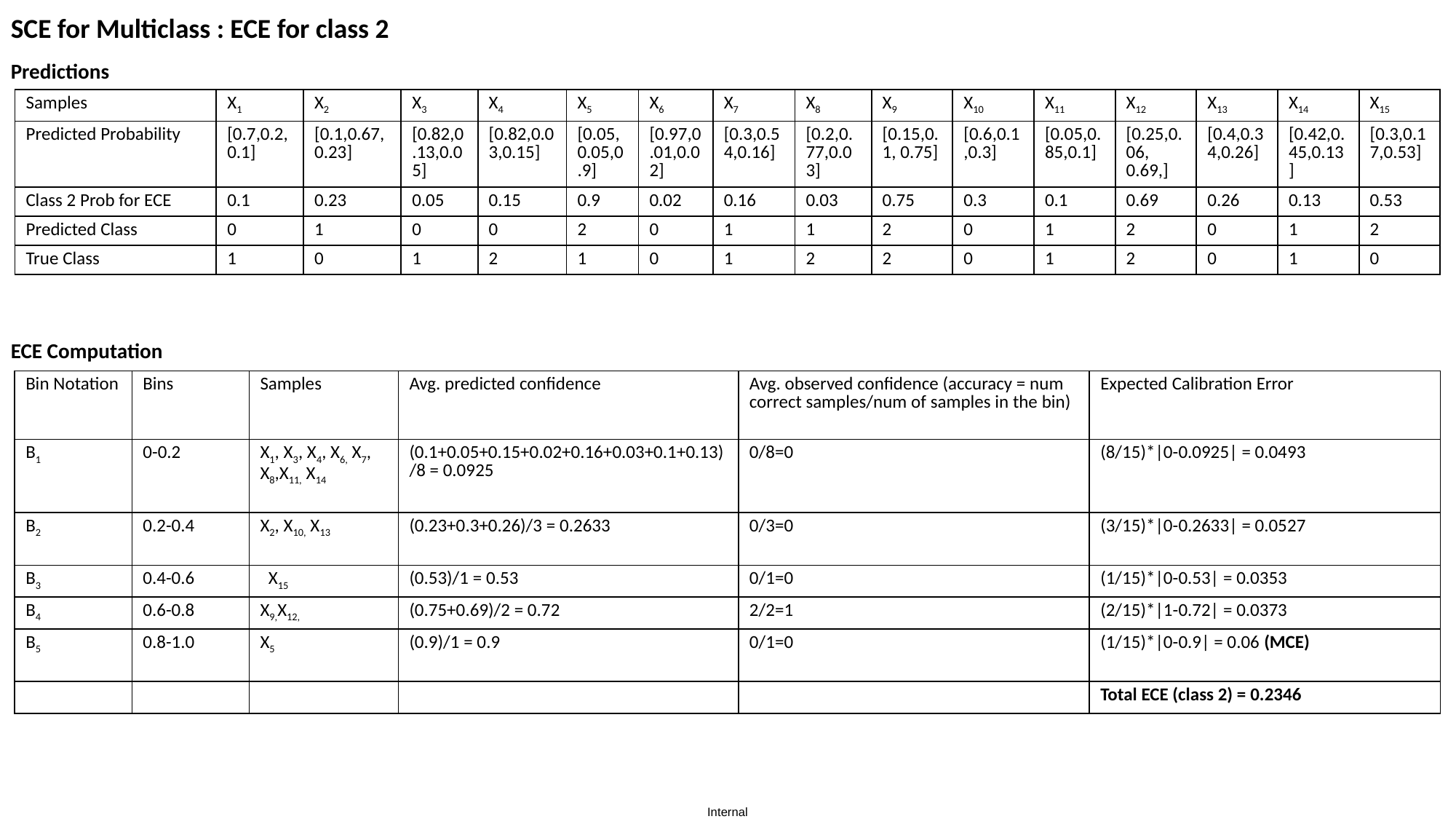

SCE for Multiclass : ECE for class 2
Predictions
| Samples | X1 | X2 | X3 | X4 | X5 | X6 | X7 | X8 | X9 | X10 | X11 | X12 | X13 | X14 | X15 |
| --- | --- | --- | --- | --- | --- | --- | --- | --- | --- | --- | --- | --- | --- | --- | --- |
| Predicted Probability | [0.7,0.2,0.1] | [0.1,0.67,0.23] | [0.82,0.13,0.05] | [0.82,0.03,0.15] | [0.05,0.05,0.9] | [0.97,0.01,0.02] | [0.3,0.54,0.16] | [0.2,0.77,0.03] | [0.15,0.1, 0.75] | [0.6,0.1,0.3] | [0.05,0.85,0.1] | [0.25,0.06, 0.69,] | [0.4,0.34,0.26] | [0.42,0.45,0.13] | [0.3,0.17,0.53] |
| Class 2 Prob for ECE | 0.1 | 0.23 | 0.05 | 0.15 | 0.9 | 0.02 | 0.16 | 0.03 | 0.75 | 0.3 | 0.1 | 0.69 | 0.26 | 0.13 | 0.53 |
| Predicted Class | 0 | 1 | 0 | 0 | 2 | 0 | 1 | 1 | 2 | 0 | 1 | 2 | 0 | 1 | 2 |
| True Class | 1 | 0 | 1 | 2 | 1 | 0 | 1 | 2 | 2 | 0 | 1 | 2 | 0 | 1 | 0 |
ECE Computation
| Bin Notation | Bins | Samples | Avg. predicted confidence | Avg. observed confidence (accuracy = num correct samples/num of samples in the bin) | Expected Calibration Error |
| --- | --- | --- | --- | --- | --- |
| B1 | 0-0.2 | X1, X3, X4, X6, X7, X8,X11, X14 | (0.1+0.05+0.15+0.02+0.16+0.03+0.1+0.13)/8 = 0.0925 | 0/8=0 | (8/15)\*|0-0.0925| = 0.0493 |
| B2 | 0.2-0.4 | X2, X10, X13 | (0.23+0.3+0.26)/3 = 0.2633 | 0/3=0 | (3/15)\*|0-0.2633| = 0.0527 |
| B3 | 0.4-0.6 | X15 | (0.53)/1 = 0.53 | 0/1=0 | (1/15)\*|0-0.53| = 0.0353 |
| B4 | 0.6-0.8 | X9,X12, | (0.75+0.69)/2 = 0.72 | 2/2=1 | (2/15)\*|1-0.72| = 0.0373 |
| B5 | 0.8-1.0 | X5 | (0.9)/1 = 0.9 | 0/1=0 | (1/15)\*|0-0.9| = 0.06 (MCE) |
|  |  |  |  |  | Total ECE (class 2) = 0.2346 |